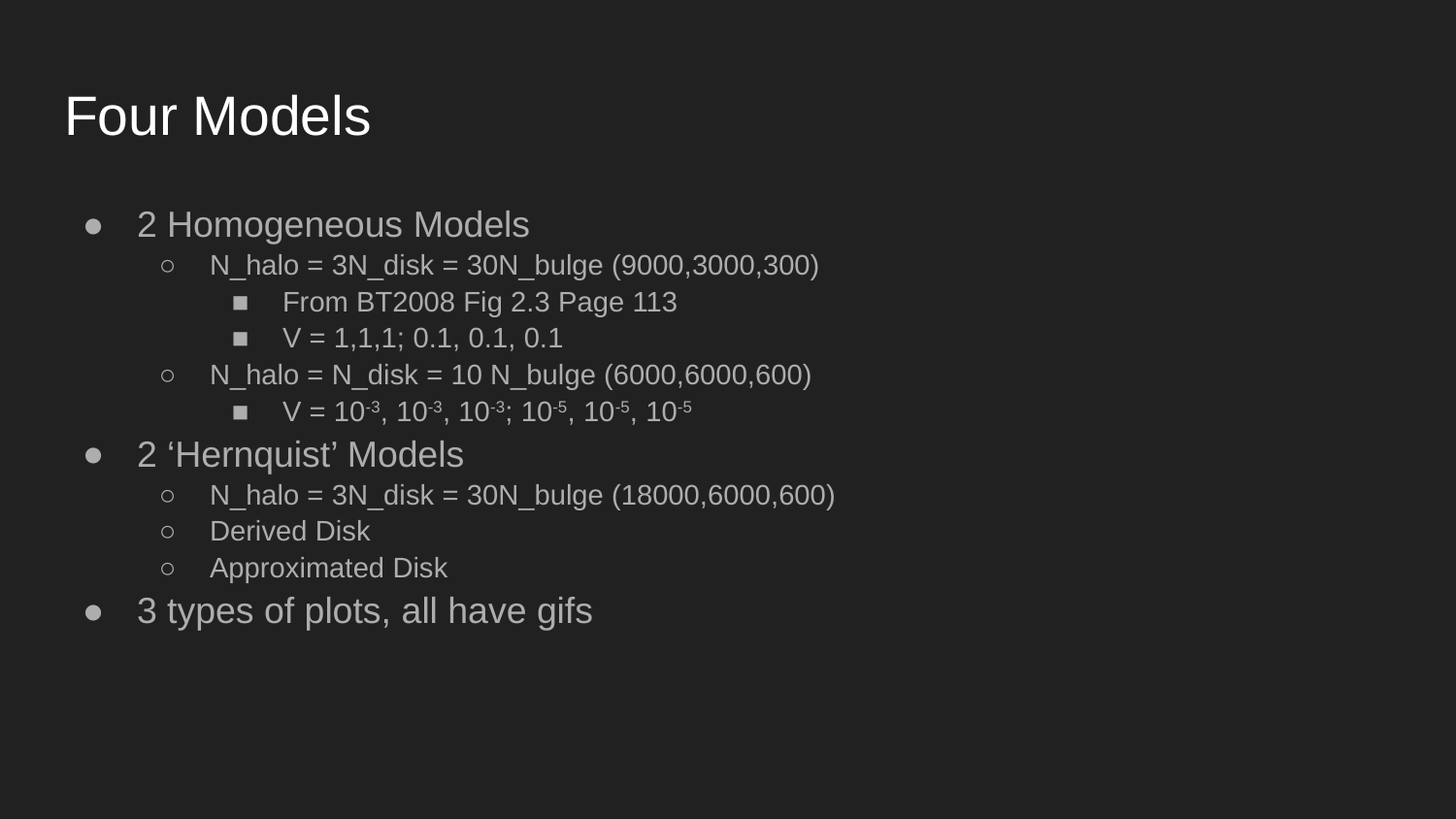

# Four Models
2 Homogeneous Models
N_halo = 3N_disk = 30N_bulge (9000,3000,300)
From BT2008 Fig 2.3 Page 113
V = 1,1,1; 0.1, 0.1, 0.1
N_halo = N_disk = 10 N_bulge (6000,6000,600)
V = 10-3, 10-3, 10-3; 10-5, 10-5, 10-5
2 ‘Hernquist’ Models
N_halo = 3N_disk = 30N_bulge (18000,6000,600)
Derived Disk
Approximated Disk
3 types of plots, all have gifs